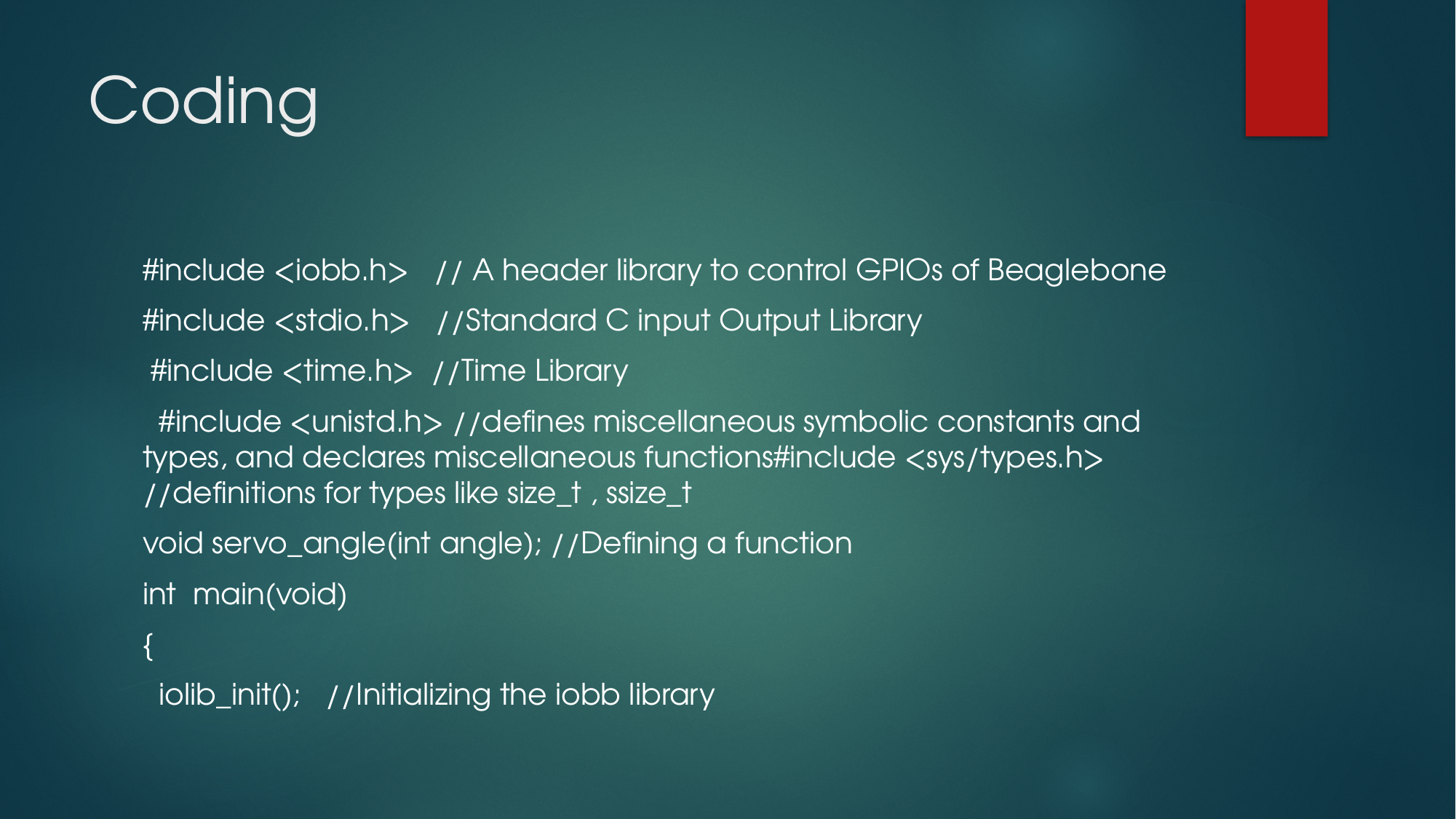

# Coding
#include <iobb.h>   // A header library to control GPIOs of Beaglebone
#include <stdio.h>   //Standard C input Output Library
 #include <time.h>  //Time Library
  #include <unistd.h> //defines miscellaneous symbolic constants and types, and declares miscellaneous functions#include <sys/types.h> //definitions for types like size_t , ssize_t
void servo_angle(int angle); //Defining a function
int  main(void)
{
  iolib_init();   //Initializing the iobb library